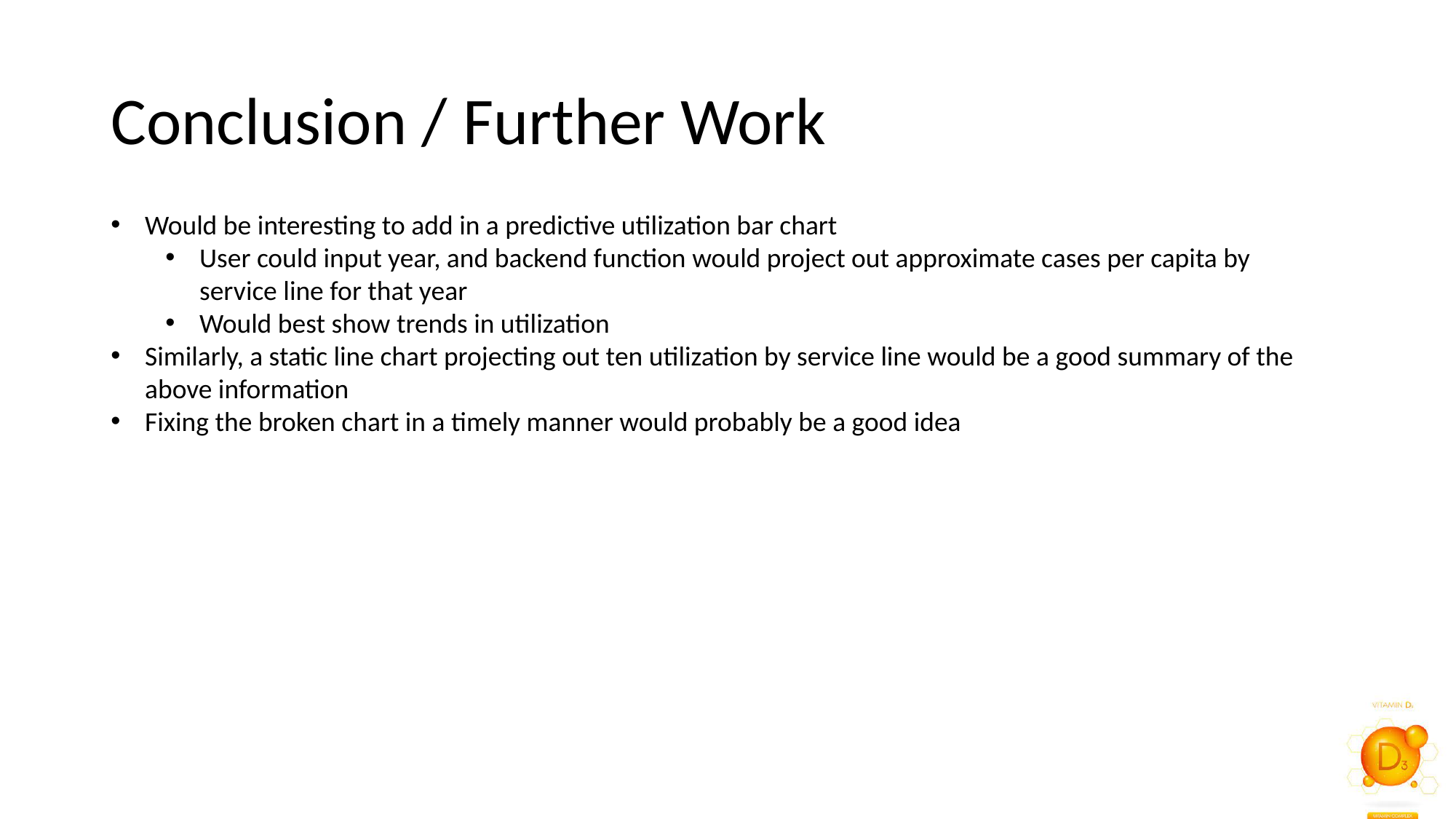

# Conclusion / Further Work
Would be interesting to add in a predictive utilization bar chart
User could input year, and backend function would project out approximate cases per capita by service line for that year
Would best show trends in utilization
Similarly, a static line chart projecting out ten utilization by service line would be a good summary of the above information
Fixing the broken chart in a timely manner would probably be a good idea